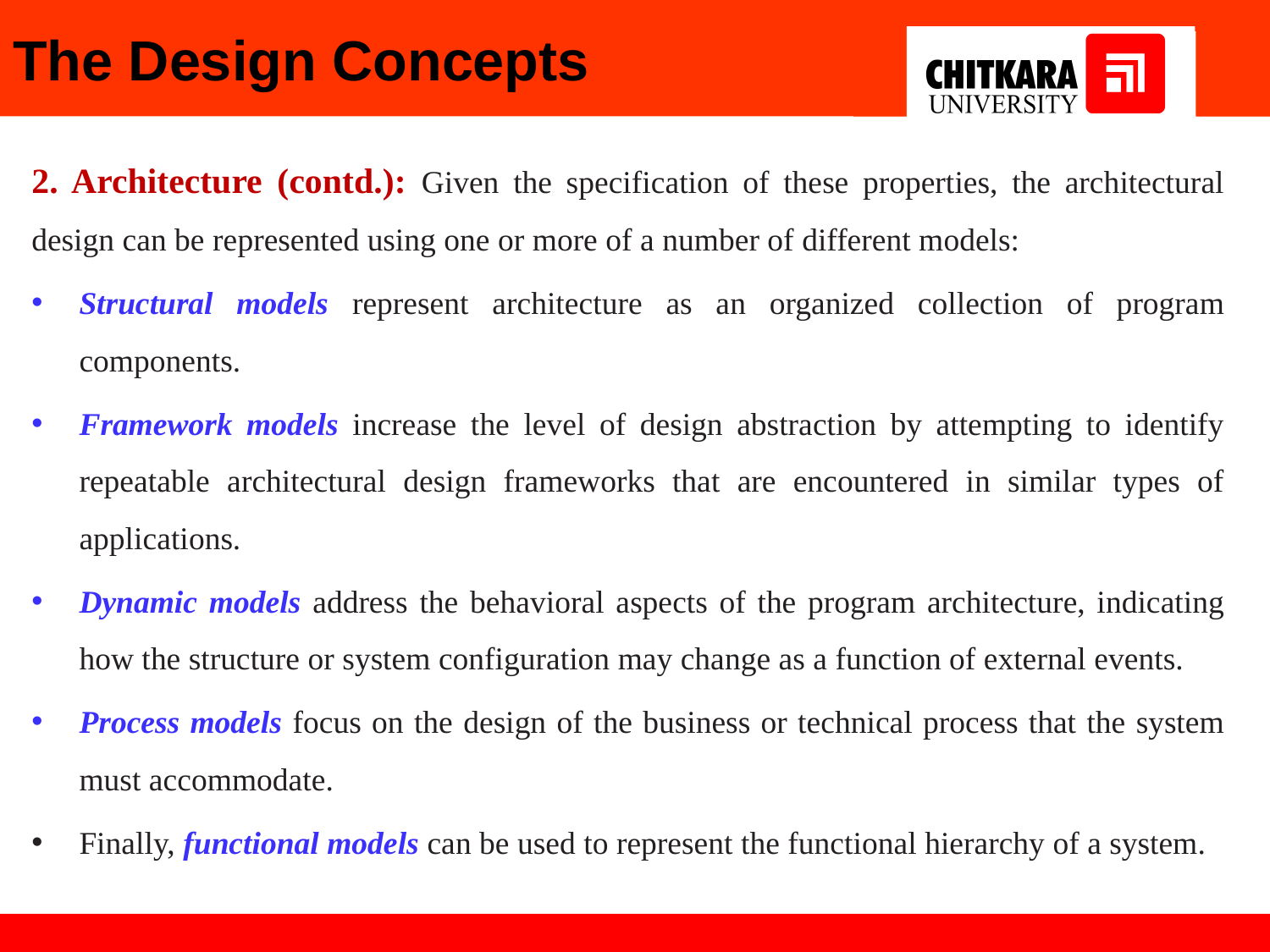

# The Design Concepts
2. Architecture (contd.): Given the specification of these properties, the architectural design can be represented using one or more of a number of different models:
Structural models represent architecture as an organized collection of program components.
Framework models increase the level of design abstraction by attempting to identify repeatable architectural design frameworks that are encountered in similar types of applications.
Dynamic models address the behavioral aspects of the program architecture, indicating how the structure or system configuration may change as a function of external events.
Process models focus on the design of the business or technical process that the system must accommodate.
Finally, functional models can be used to represent the functional hierarchy of a system.